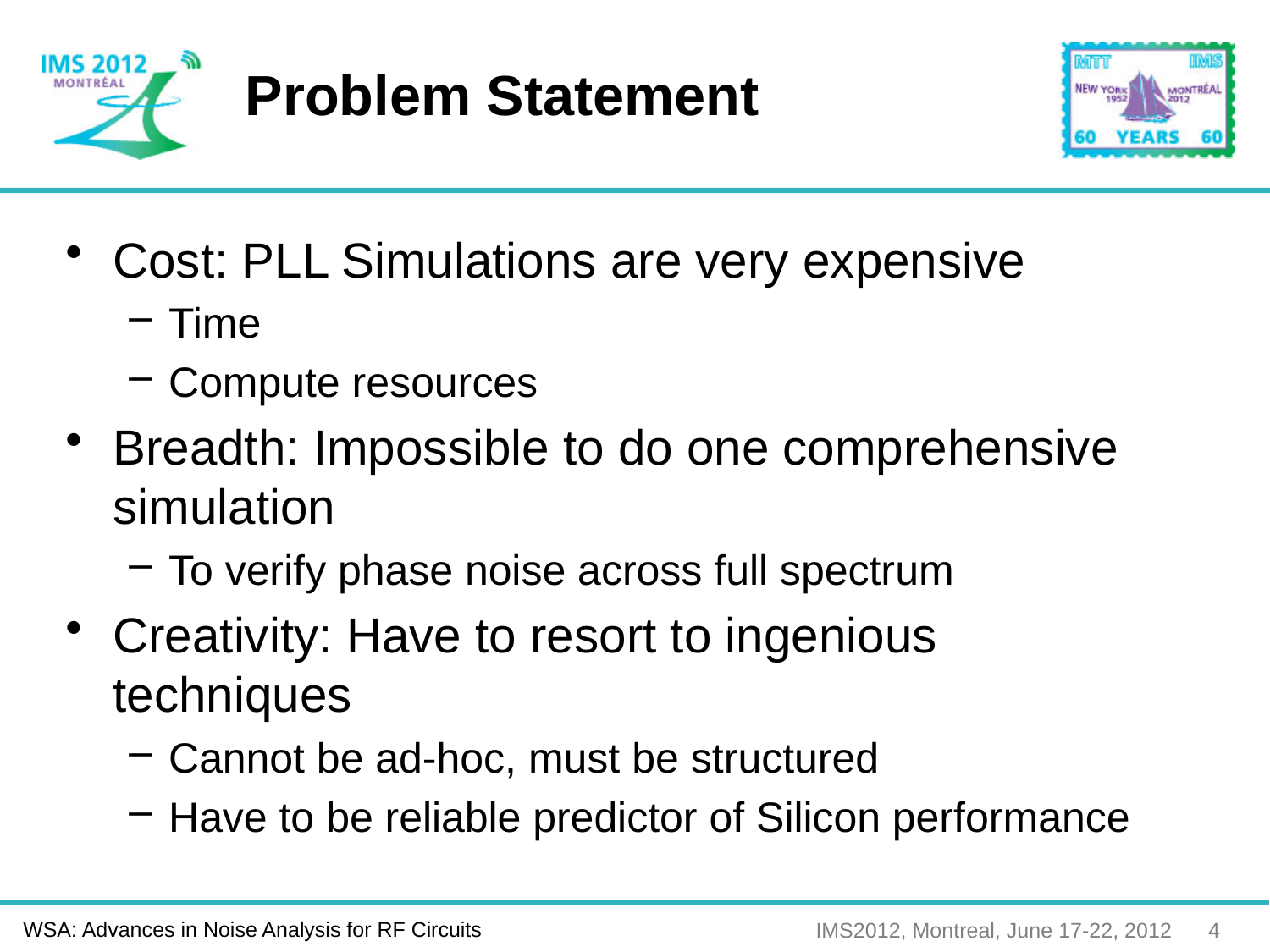

# Problem Statement
Cost: PLL Simulations are very expensive
Time
Compute resources
Breadth: Impossible to do one comprehensive simulation
To verify phase noise across full spectrum
Creativity: Have to resort to ingenious techniques
Cannot be ad-hoc, must be structured
Have to be reliable predictor of Silicon performance